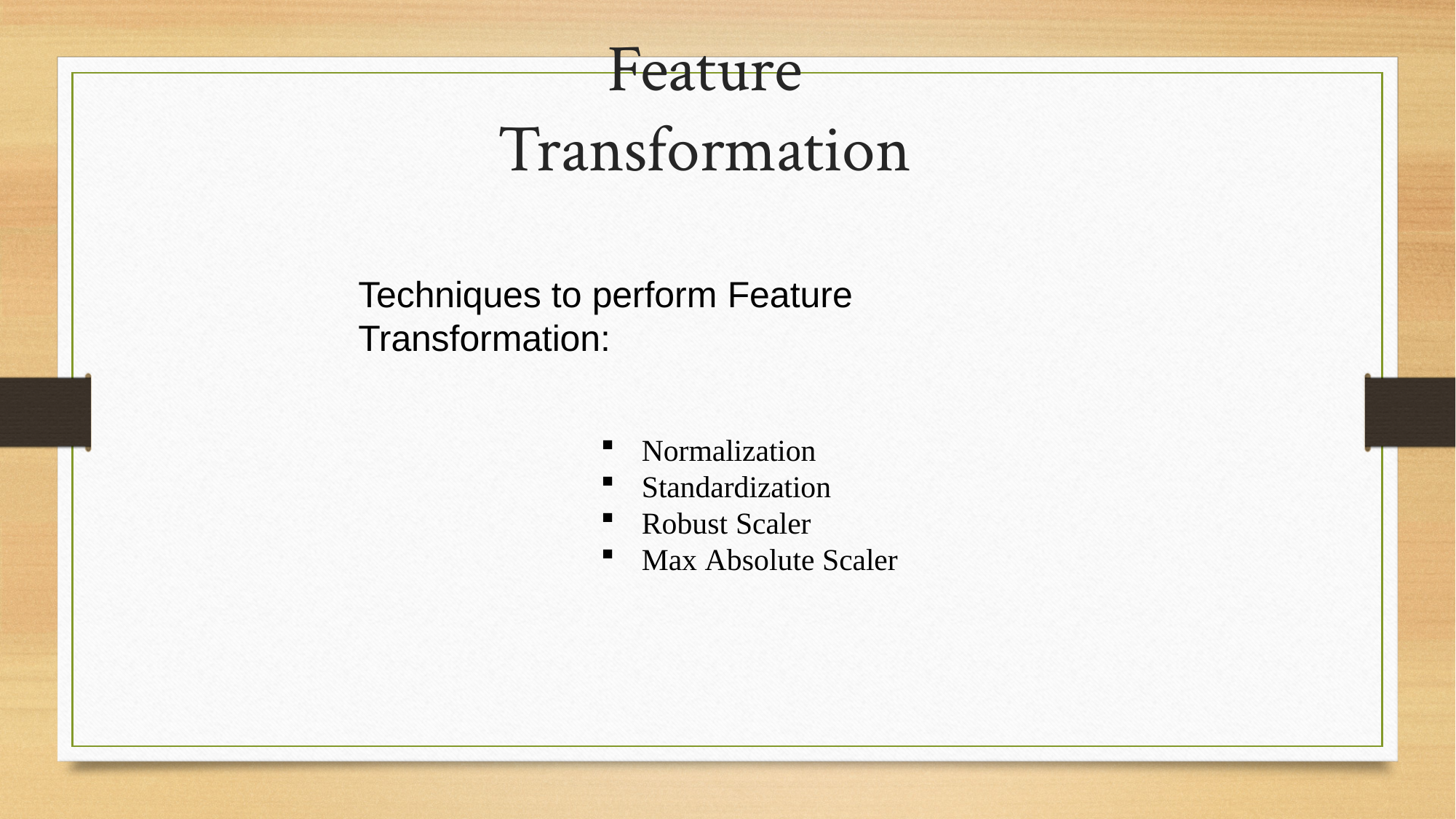

# Feature Transformation
Techniques to perform Feature Transformation:

Normalization
Standardization
Robust Scaler
Max Absolute Scaler